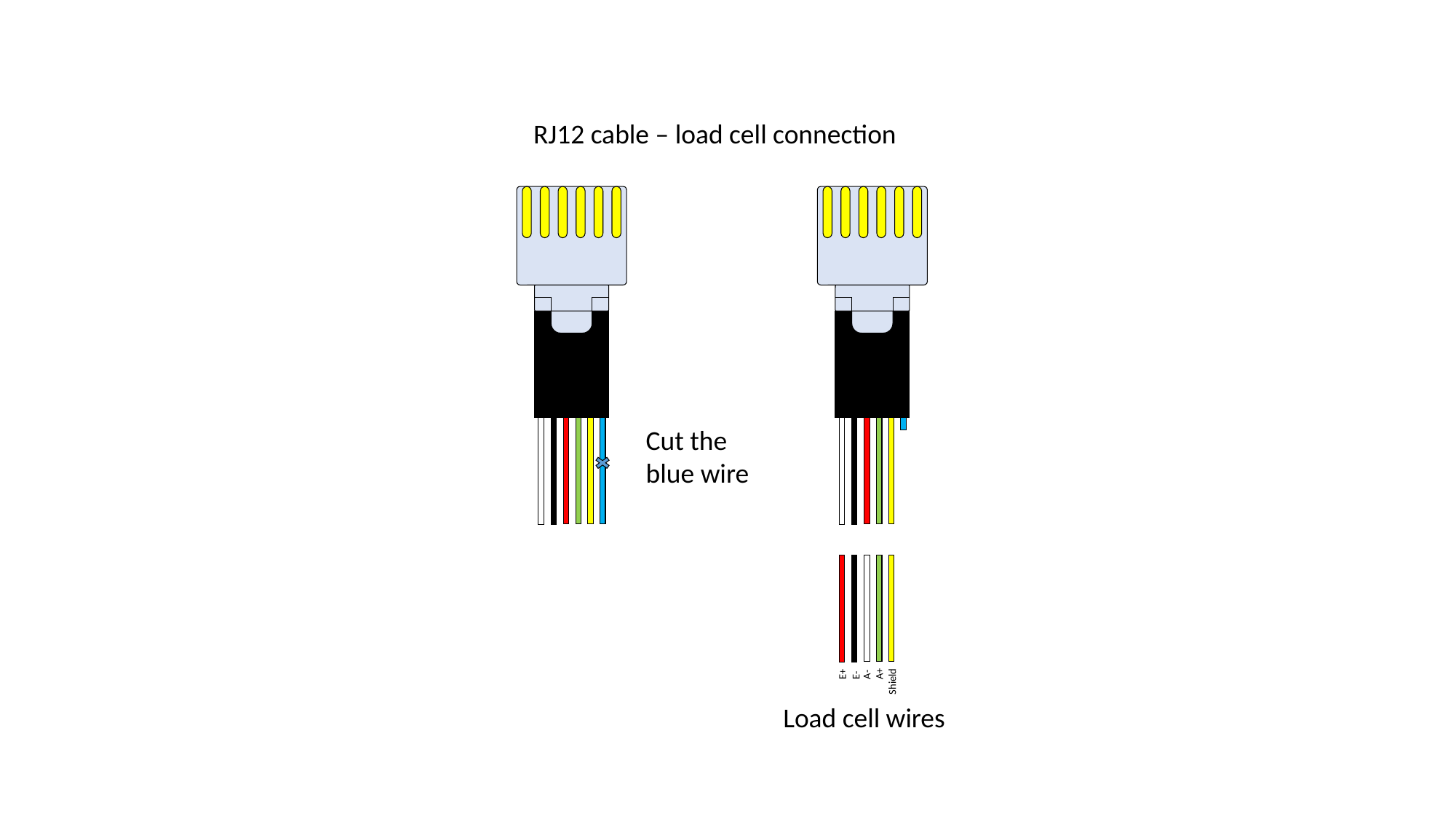

RJ12 cable – load cell connection

Cut the blue wire

A+
E+
A-
E-
Shield
Load cell wires